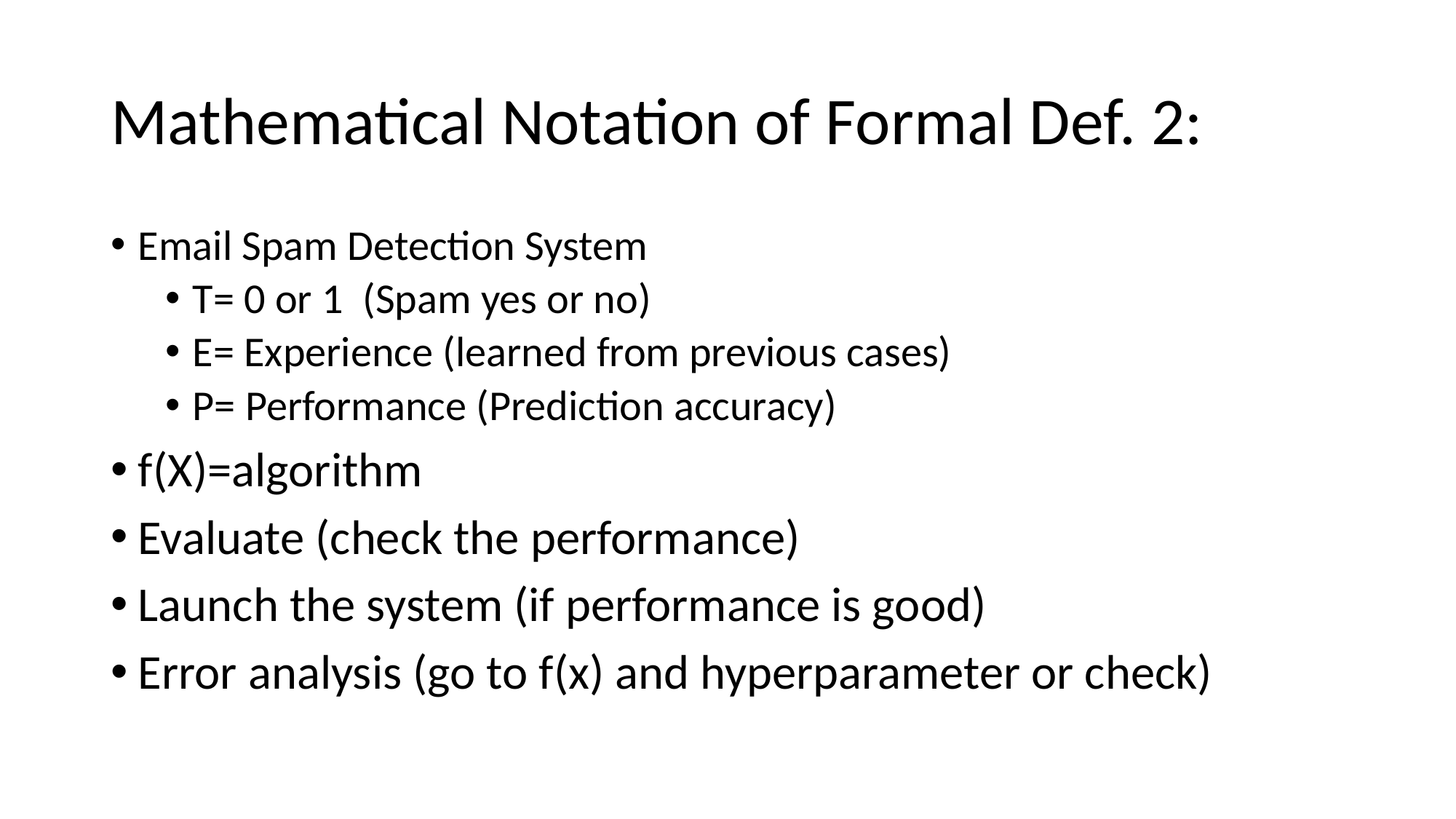

# Mathematical Notation of Formal Def. 2:
Email Spam Detection System
T= 0 or 1  (Spam yes or no)
E= Experience (learned from previous cases)
P= Performance (Prediction accuracy)
f(X)=algorithm
Evaluate (check the performance)
Launch the system (if performance is good)
Error analysis (go to f(x) and hyperparameter or check)